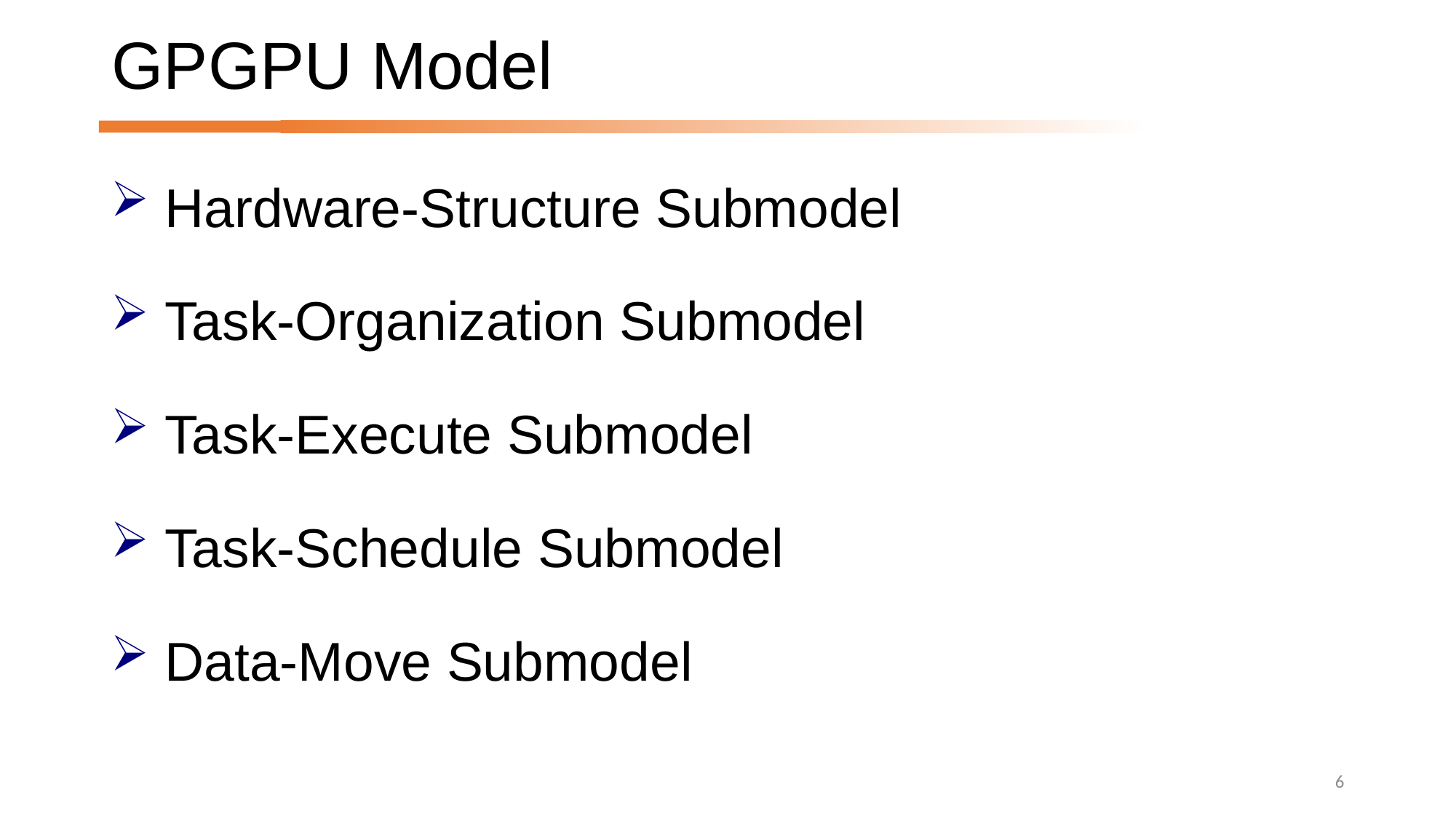

# GPGPU Model
Hardware-Structure Submodel
Task-Organization Submodel
Task-Execute Submodel
Task-Schedule Submodel
Data-Move Submodel
6